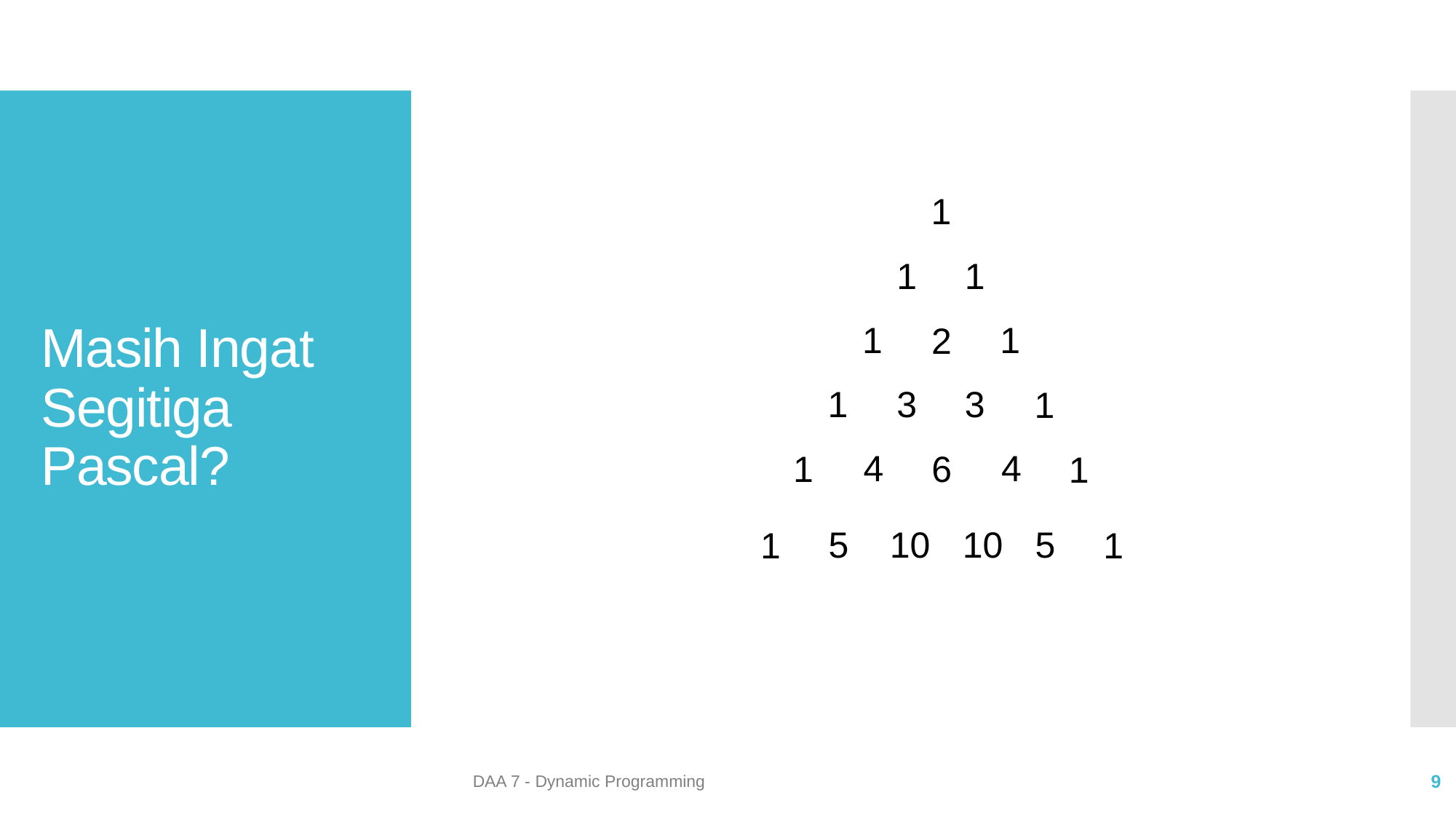

# Masih Ingat Segitiga Pascal?
1
1
1
1
1
2
1
3
3
1
4
4
1
6
1
5
10
10
5
1
1
DAA 7 - Dynamic Programming
9